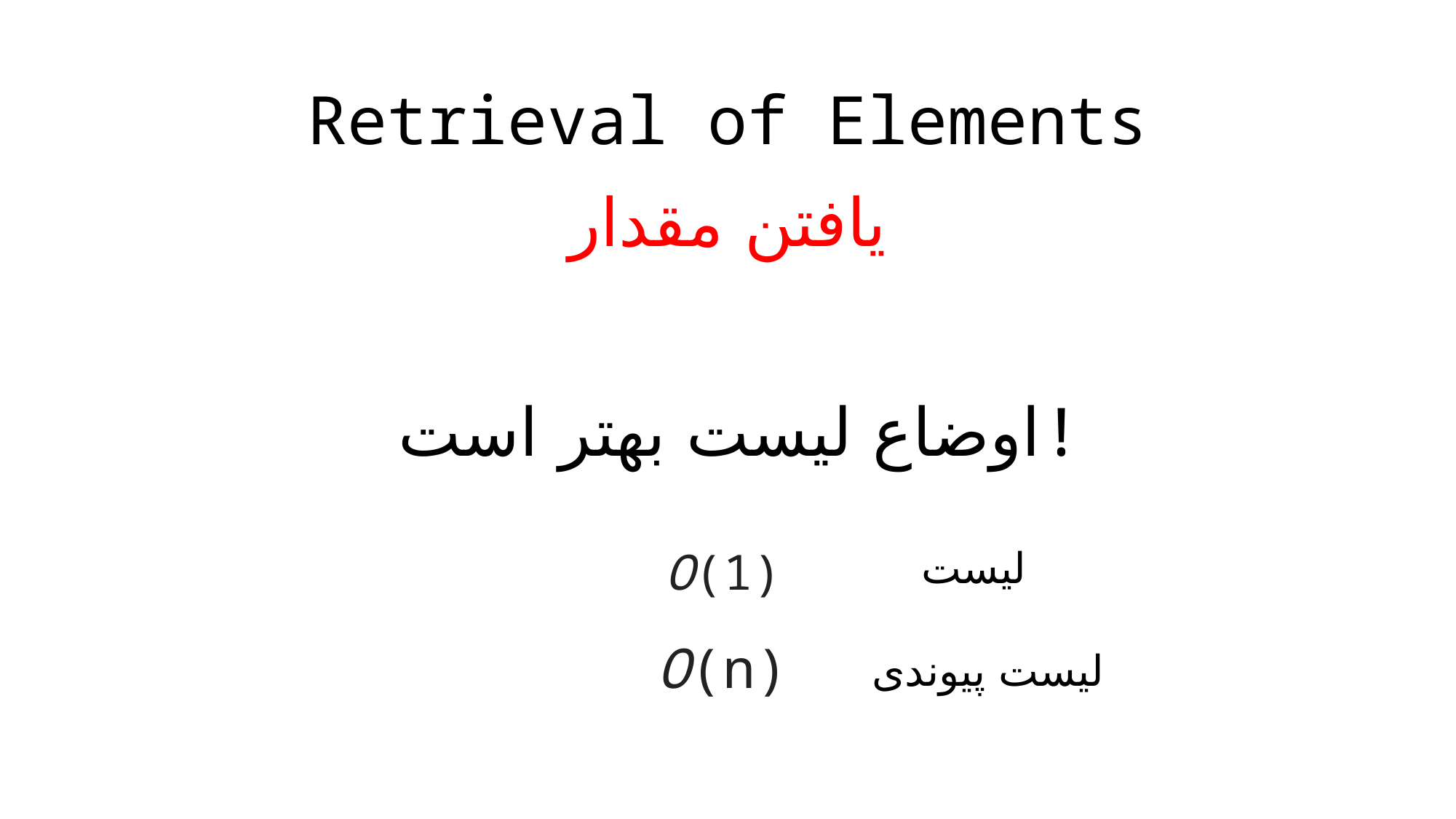

# Retrieval of Elements
یافتن مقدار
اوضاع لیست بهتر است!
لیست
 O(1)
لیست پیوندی
 O(n)